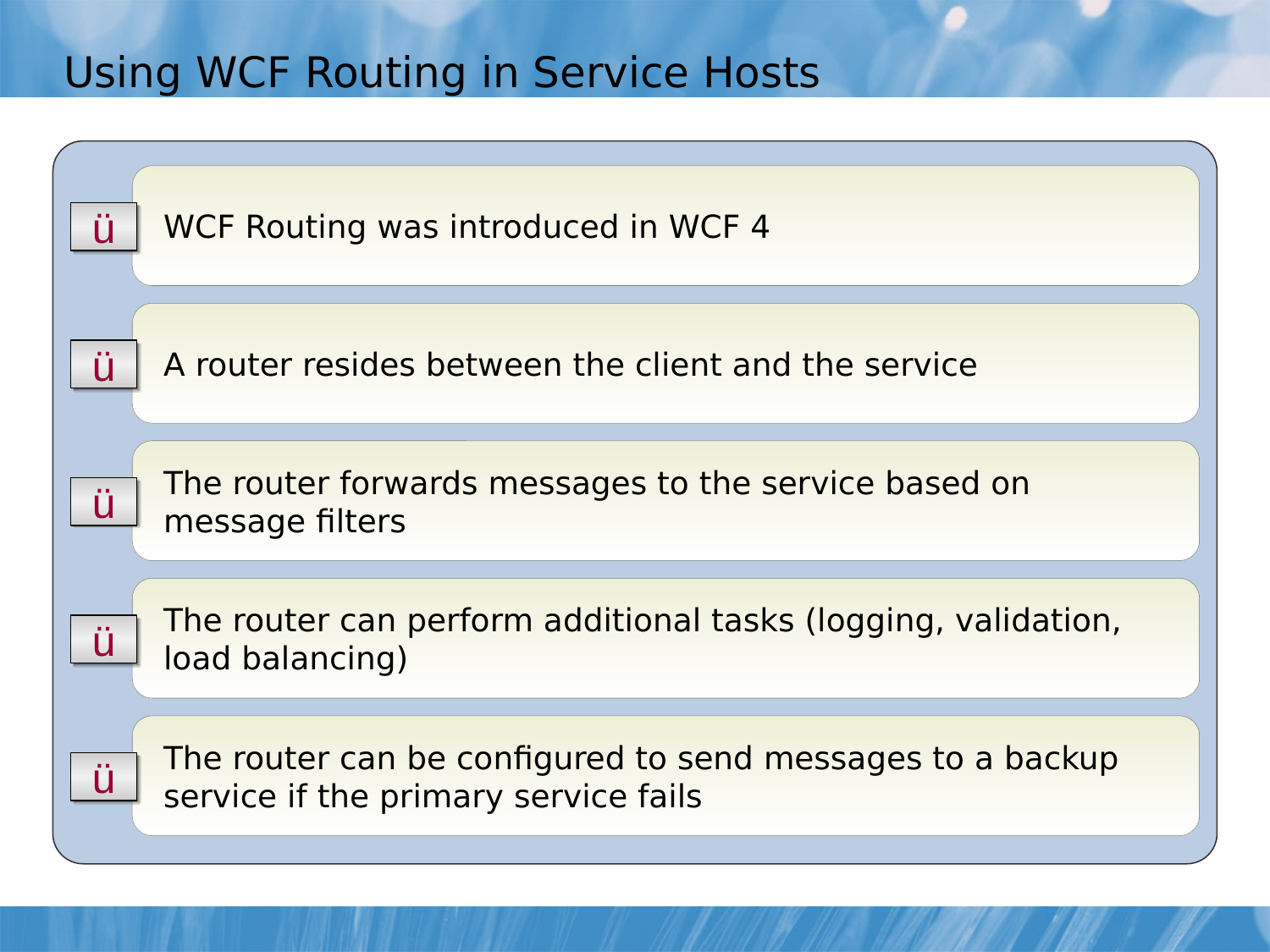

Using WCF Routing in Service Hosts

WCF Routing was introduced in WCF 4
ü
A router resides between the client and the service
ü
The router forwards messages to the service based on message filters
ü
The router can perform additional tasks (logging, validation, load balancing)
ü
The router can be configured to send messages to a backup service if the primary service fails
ü